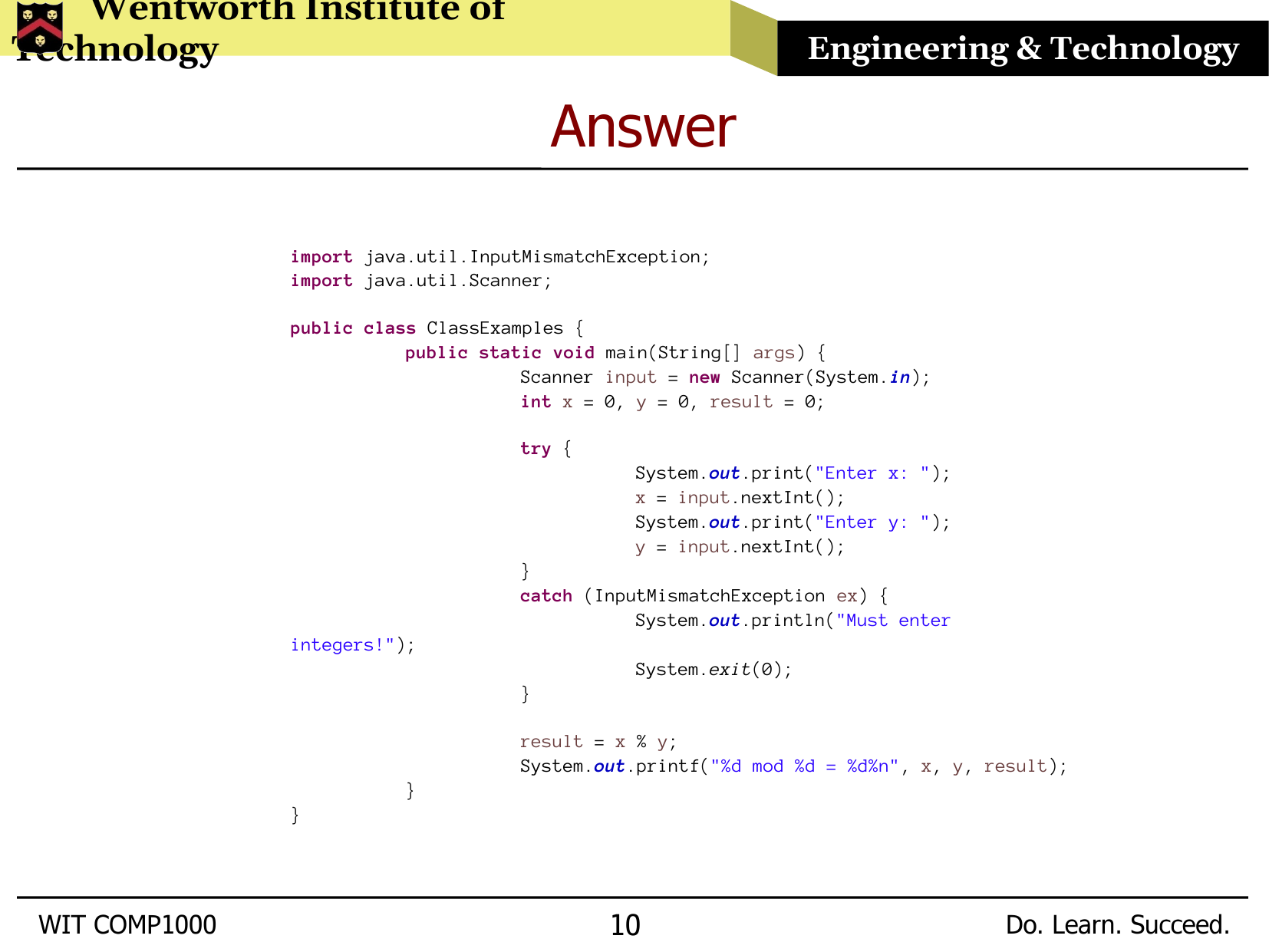

# Answer
import java.util.InputMismatchException;
import java.util.Scanner;

public class ClassExamples {
	public static void main(String[] args) {
		Scanner input = new Scanner(System.in);
		int x = 0, y = 0, result = 0;

		try {
			System.out.print("Enter x: ");
			x = input.nextInt();
			System.out.print("Enter y: ");
			y = input.nextInt();
		}
		catch (InputMismatchException ex) {
			System.out.println("Must enter integers!");
			System.exit(0);
		}

		result = x % y;
		System.out.printf("%d mod %d = %d%n", x, y, result);
	}
}